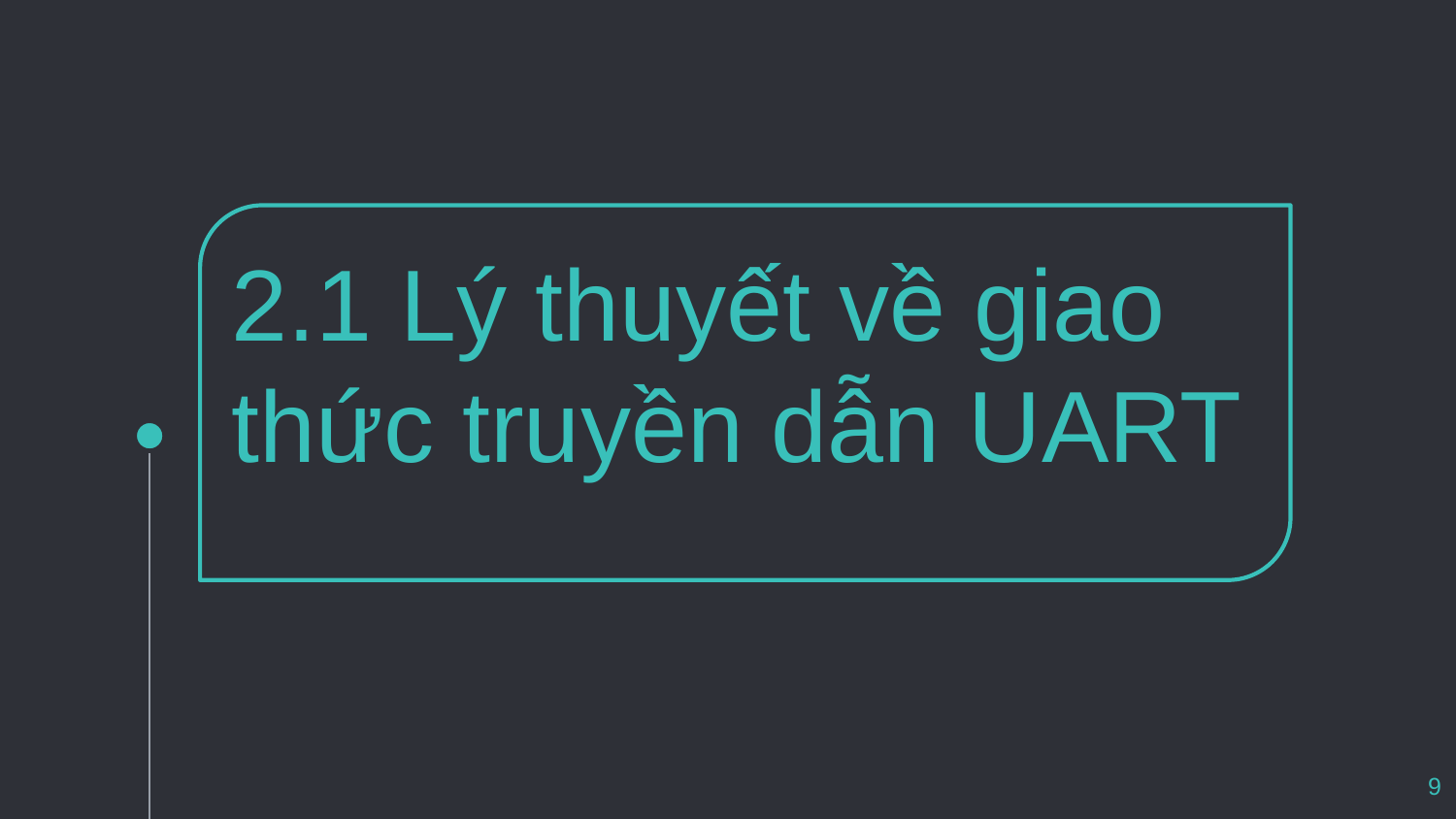

# 2.1 Lý thuyết về giao thức truyền dẫn UART
9